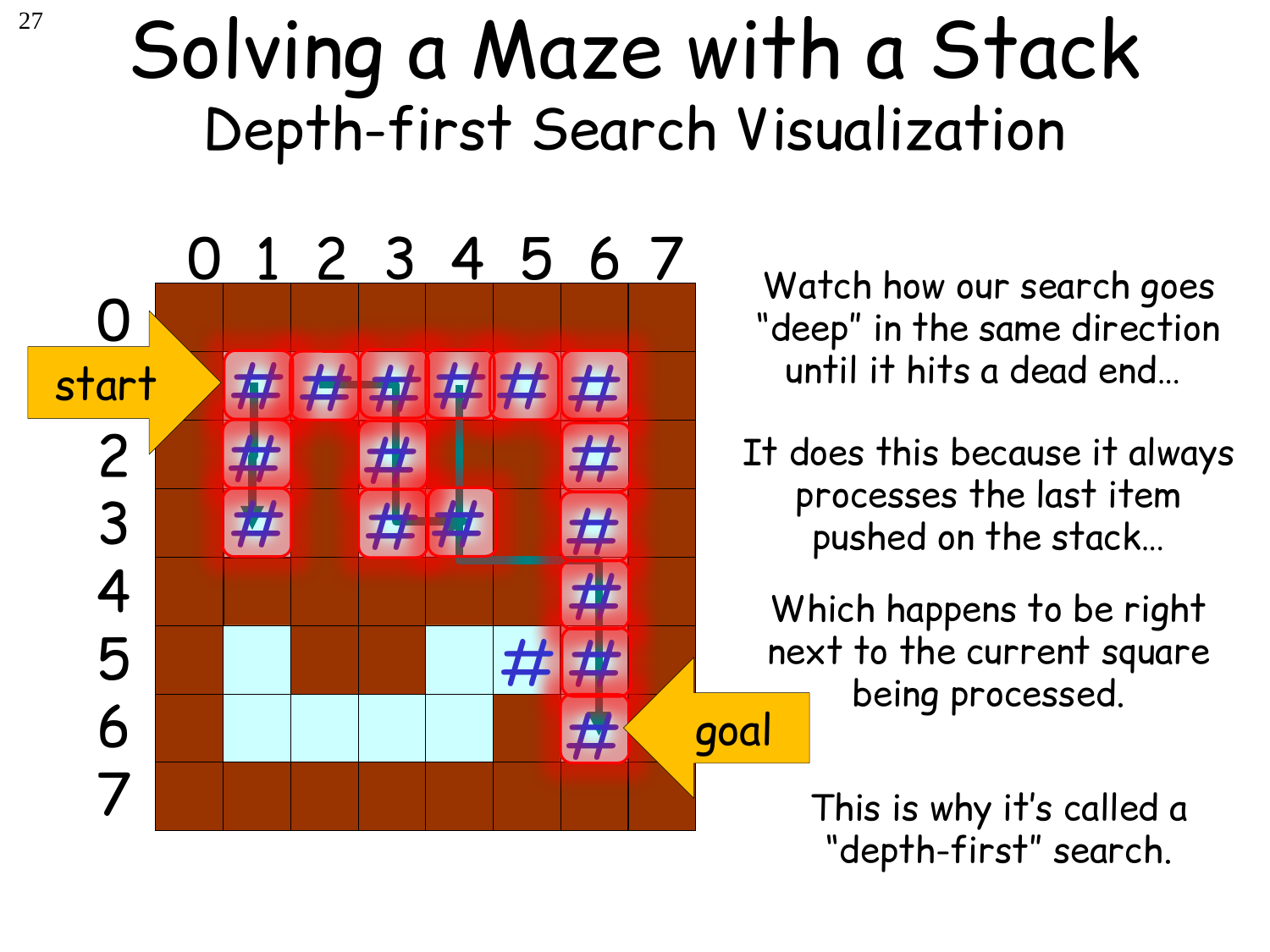

27
Solving a Maze with a Stack
Depth-first Search Visualization
0  1  2  3  4  5  6  7
Watch how our search goes “deep” in the same direction until it hits a dead end…
0
1
2
3
4
5
6
7

start
#
#
#
#
#
#

#
#
#

It does this because it always processes the last item pushed on the stack…
#
#
#
#

#

Which happens to be right next to the current square being processed.
#
#

goal
#

This is why it’s called a “depth-first” search.